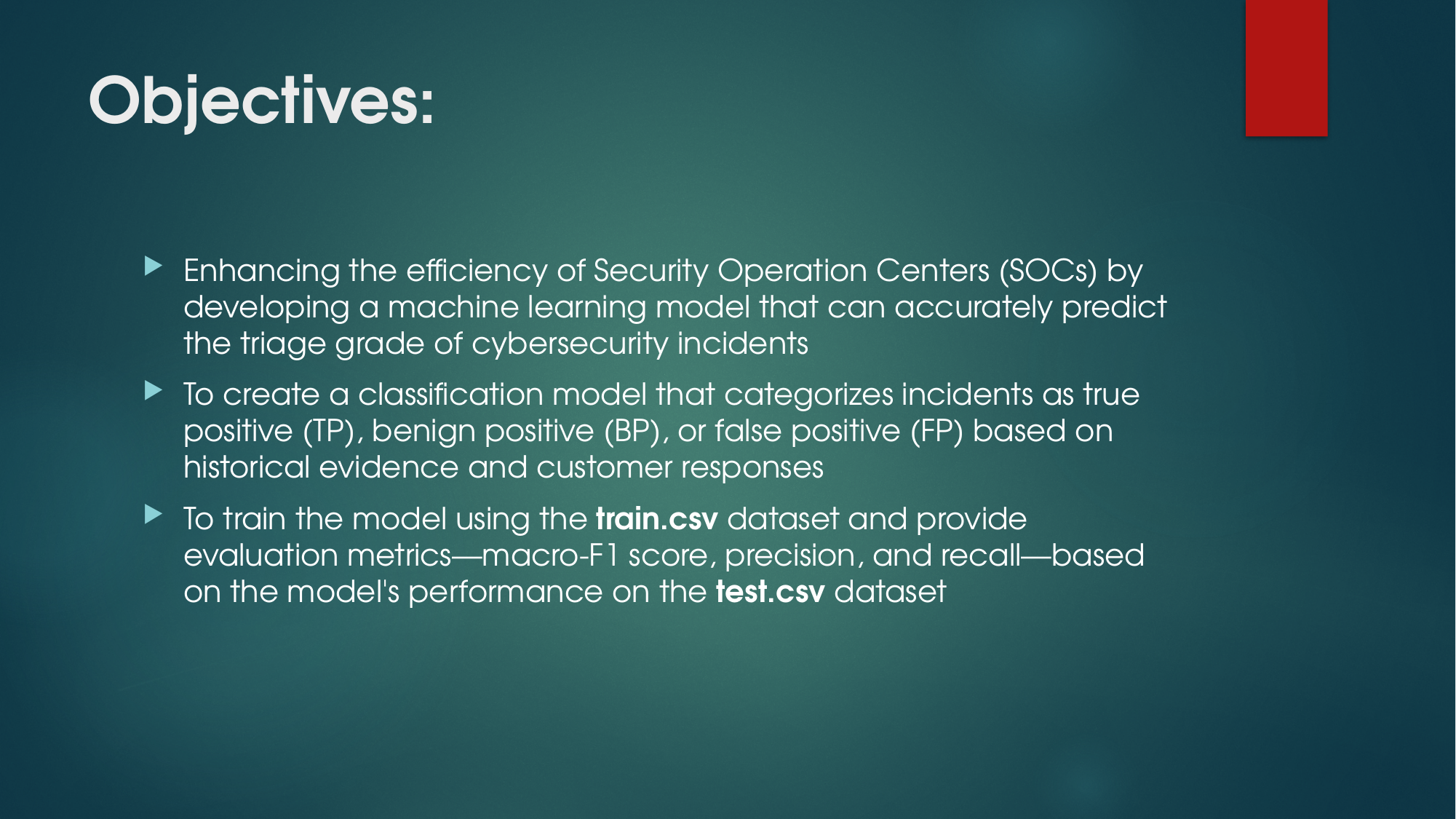

# Objectives:
Enhancing the efficiency of Security Operation Centers (SOCs) by developing a machine learning model that can accurately predict the triage grade of cybersecurity incidents
To create a classification model that categorizes incidents as true positive (TP), benign positive (BP), or false positive (FP) based on historical evidence and customer responses
To train the model using the train.csv dataset and provide evaluation metrics—macro-F1 score, precision, and recall—based on the model's performance on the test.csv dataset